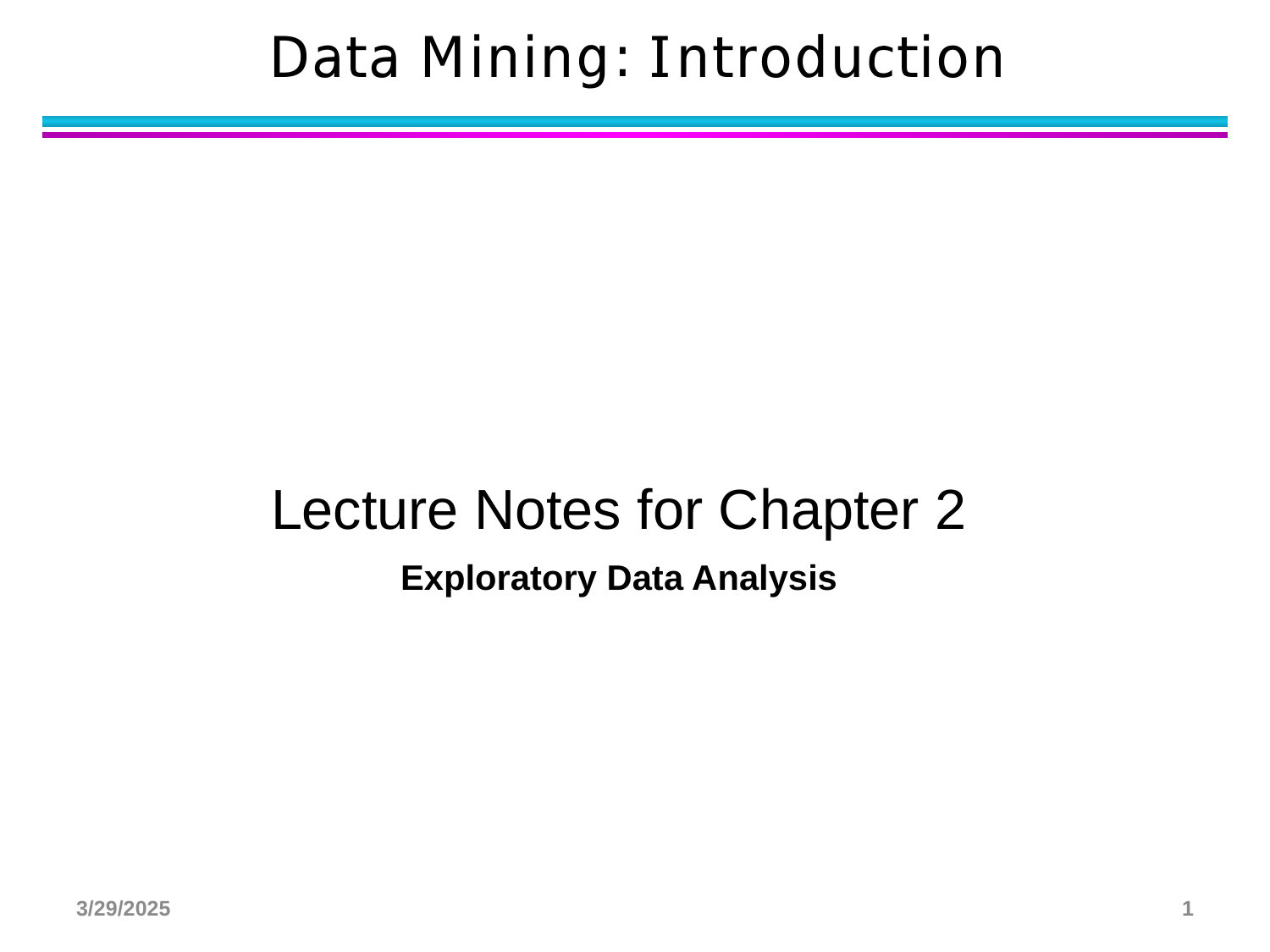

# Data Mining: Introduction
Lecture Notes for Chapter 2
Exploratory Data Analysis
3/29/2025
1